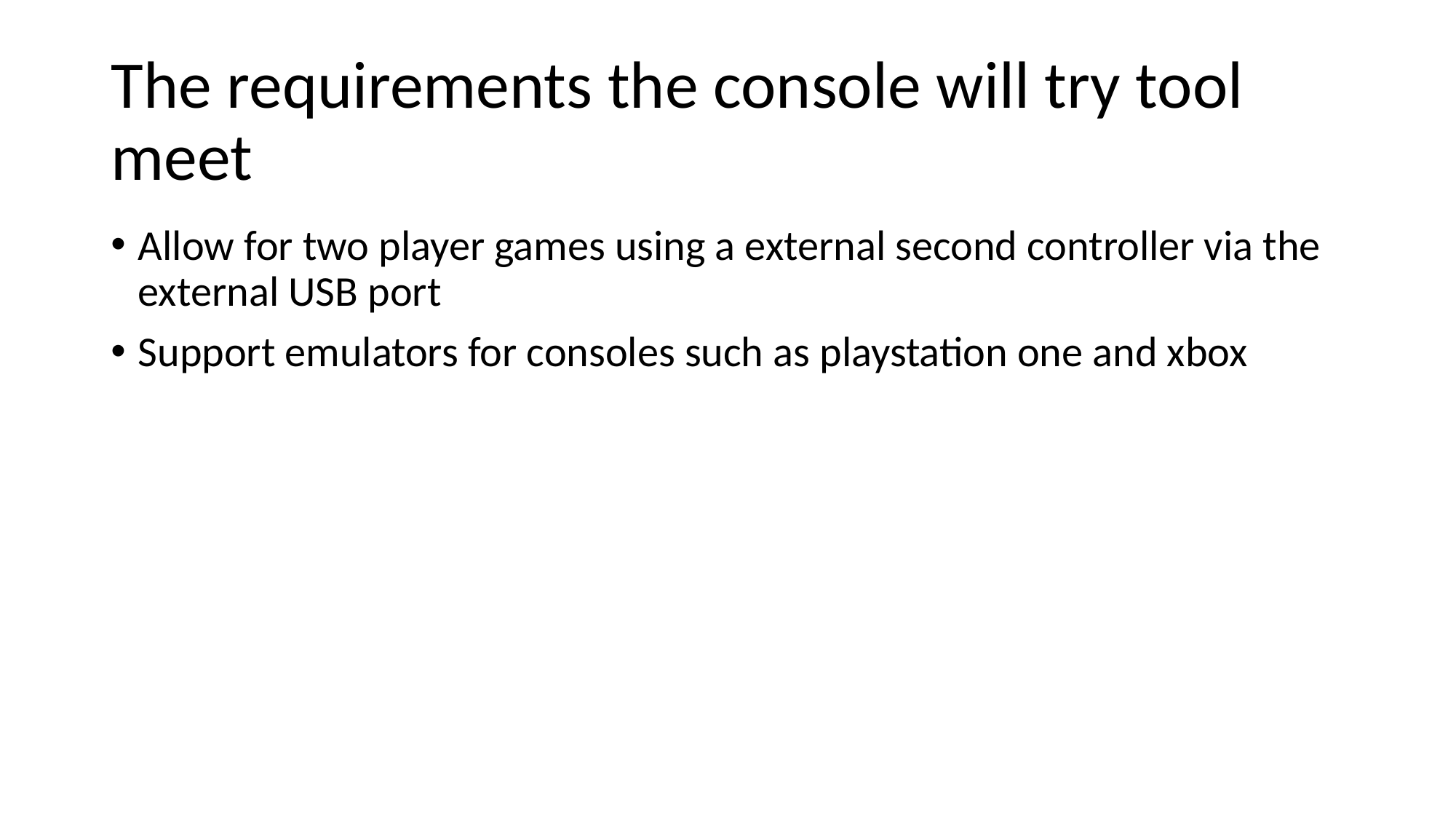

# The requirements the console will try tool meet
Allow for two player games using a external second controller via the external USB port
Support emulators for consoles such as playstation one and xbox